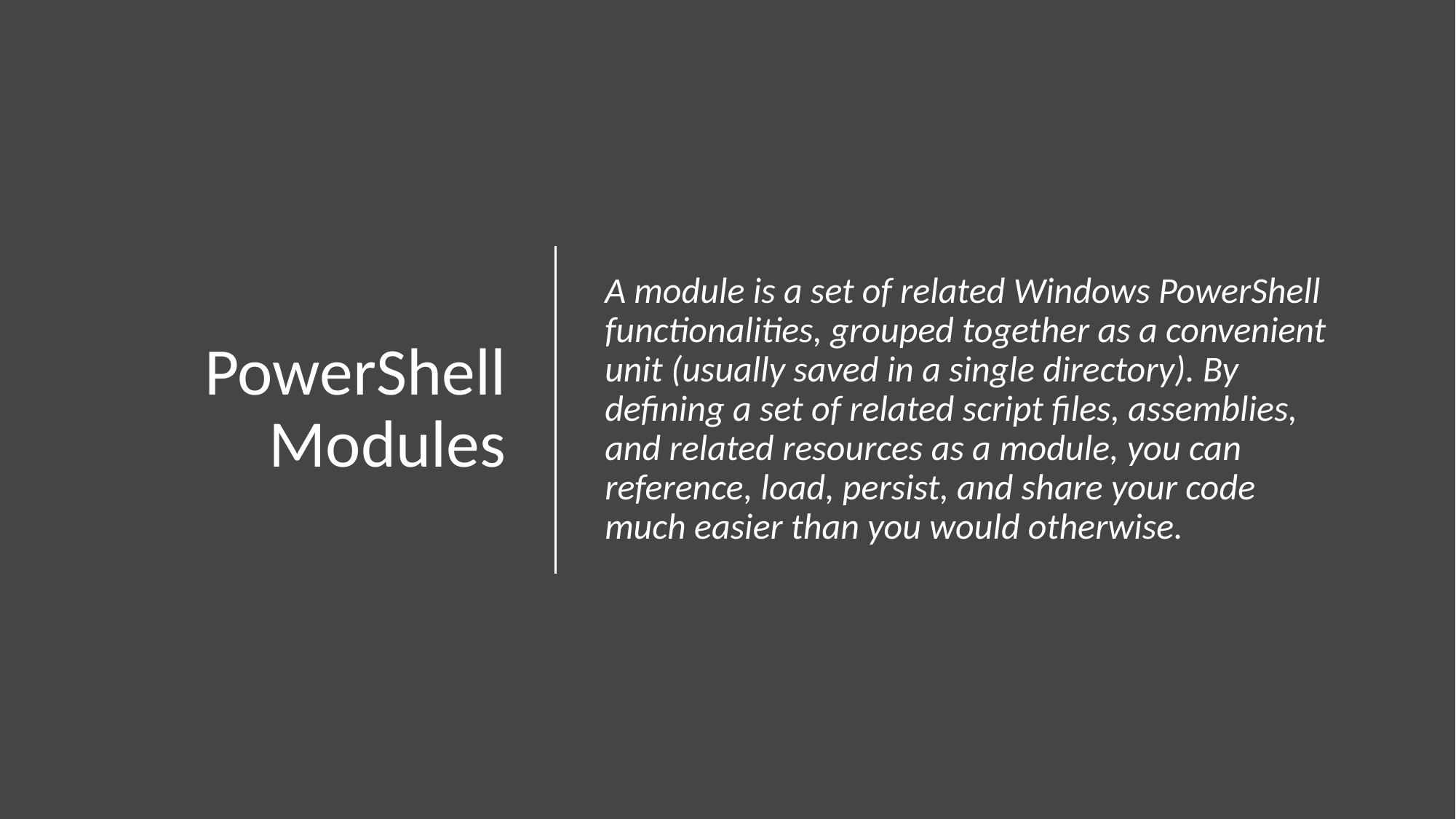

# PowerShell Modules
A module is a set of related Windows PowerShell functionalities, grouped together as a convenient unit (usually saved in a single directory). By defining a set of related script files, assemblies, and related resources as a module, you can reference, load, persist, and share your code much easier than you would otherwise.